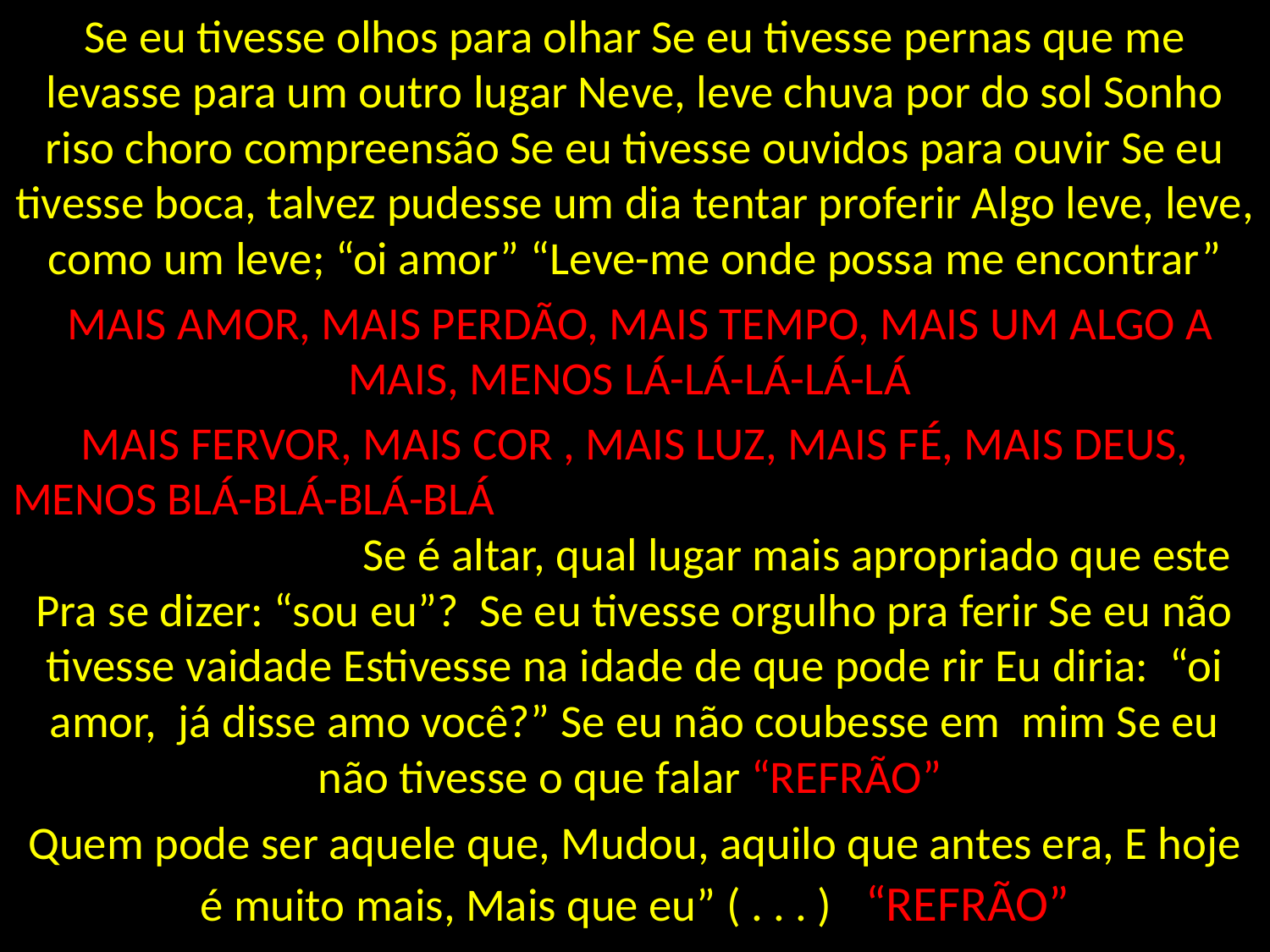

Se eu tivesse olhos para olhar Se eu tivesse pernas que me levasse para um outro lugar Neve, leve chuva por do sol Sonho riso choro compreensão Se eu tivesse ouvidos para ouvir Se eu tivesse boca, talvez pudesse um dia tentar proferir Algo leve, leve, como um leve; “oi amor” “Leve-me onde possa me encontrar”
 MAIS AMOR, MAIS PERDÃO, MAIS TEMPO, MAIS UM ALGO A MAIS, MENOS LÁ-LÁ-LÁ-LÁ-LÁ
MAIS FERVOR, MAIS COR , MAIS LUZ, MAIS FÉ, MAIS DEUS, MENOS BLÁ-BLÁ-BLÁ-BLÁ                                                                                                        Se é altar, qual lugar mais apropriado que este Pra se dizer: “sou eu”?  Se eu tivesse orgulho pra ferir Se eu não tivesse vaidade Estivesse na idade de que pode rir Eu diria:  “oi amor,  já disse amo você?” Se eu não coubesse em  mim Se eu não tivesse o que falar “REFRÃO”
Quem pode ser aquele que, Mudou, aquilo que antes era, E hoje é muito mais, Mais que eu” ( . . . )   “REFRÃO”